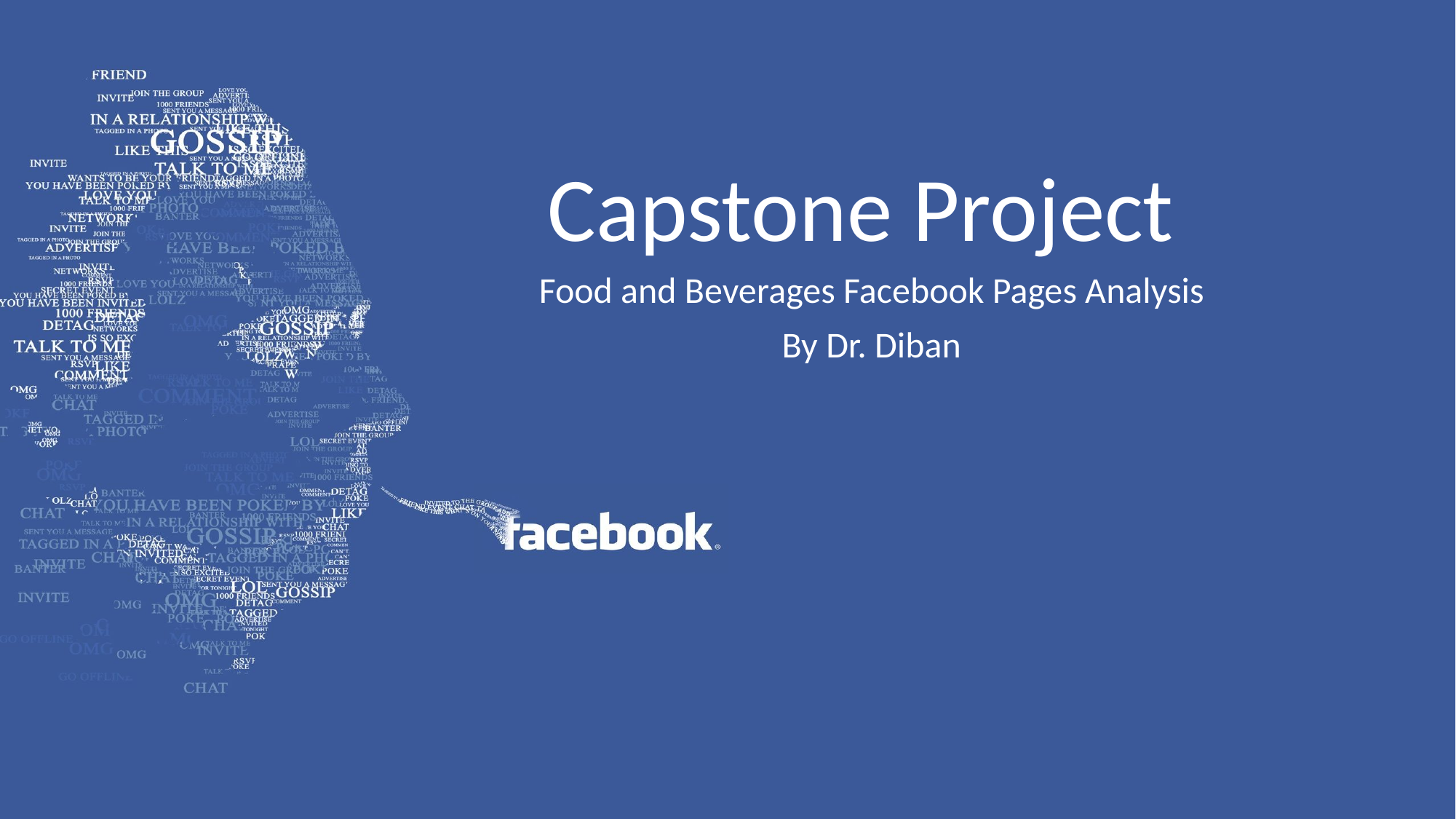

# Capstone Project
Food and Beverages Facebook Pages Analysis
By Dr. Diban